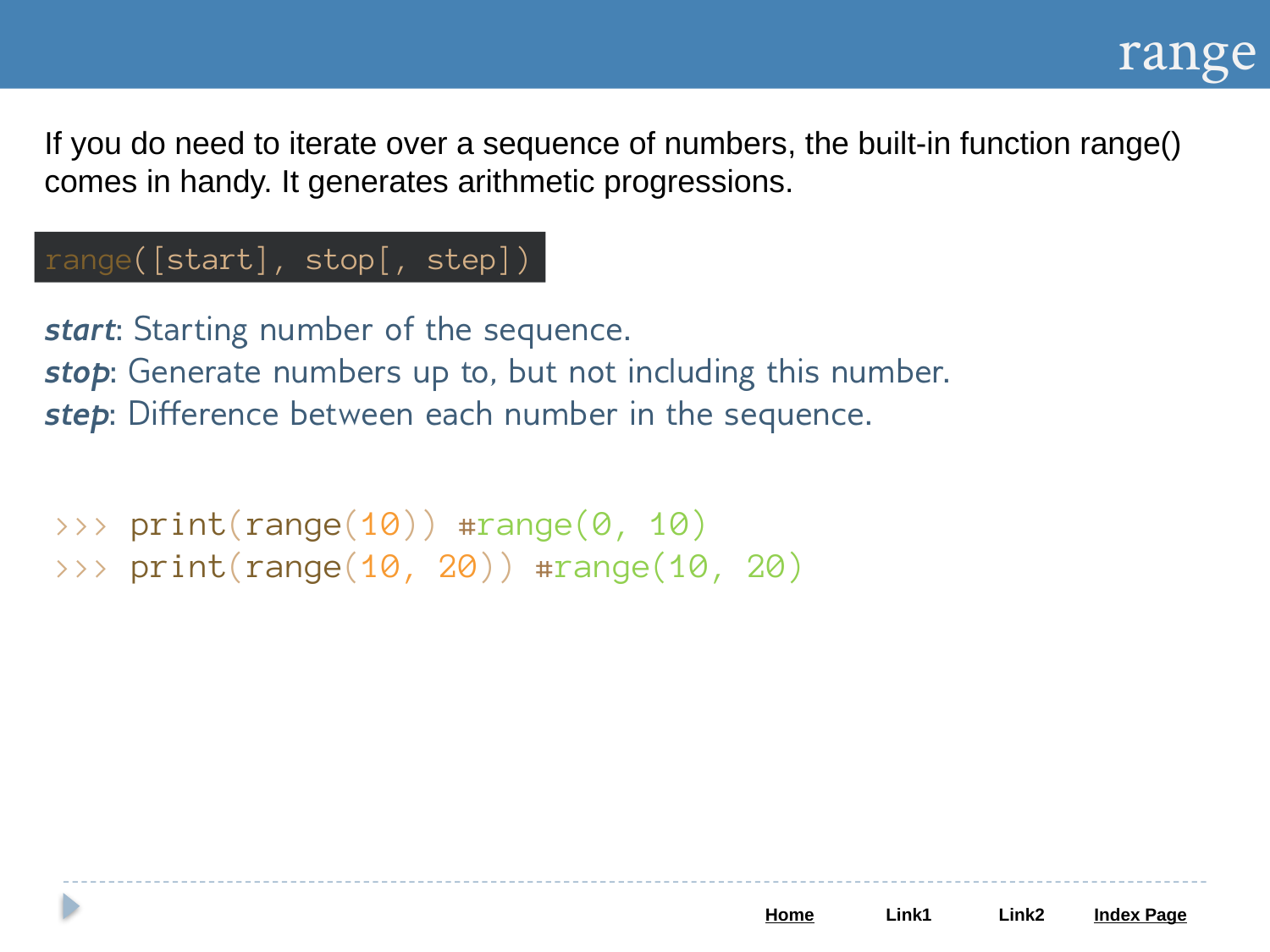

range
If you do need to iterate over a sequence of numbers, the built-in function range() comes in handy. It generates arithmetic progressions.
range([start], stop[, step])
start: Starting number of the sequence.
stop: Generate numbers up to, but not including this number.
step: Difference between each number in the sequence.
>>> print(range(10)) #range(0, 10)
>>> print(range(10, 20)) #range(10, 20)